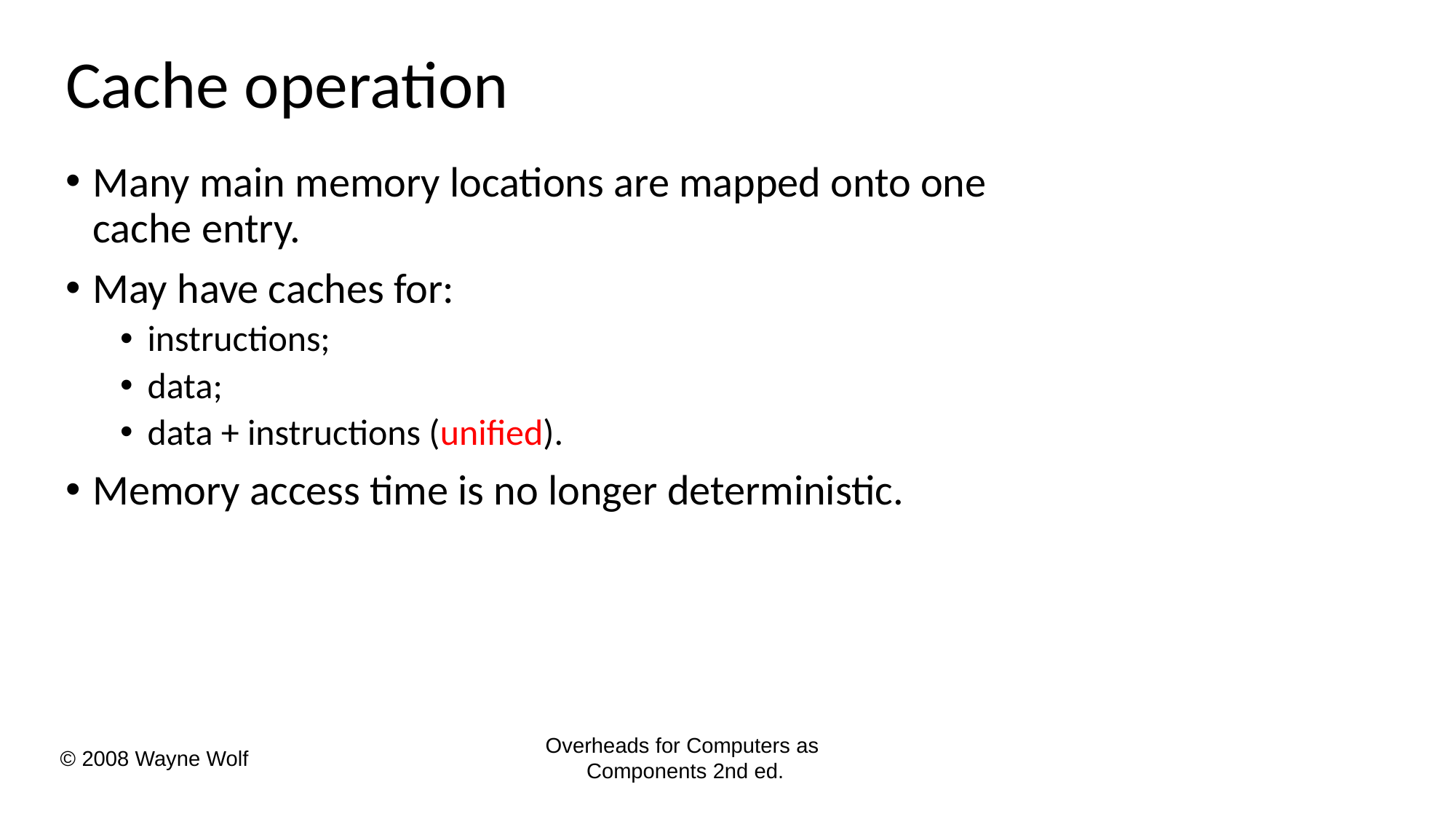

# Cache operation
Many main memory locations are mapped onto one cache entry.
May have caches for:
instructions;
data;
data + instructions (unified).
Memory access time is no longer deterministic.
Overheads for Computers as
Components 2nd ed.
© 2008 Wayne Wolf